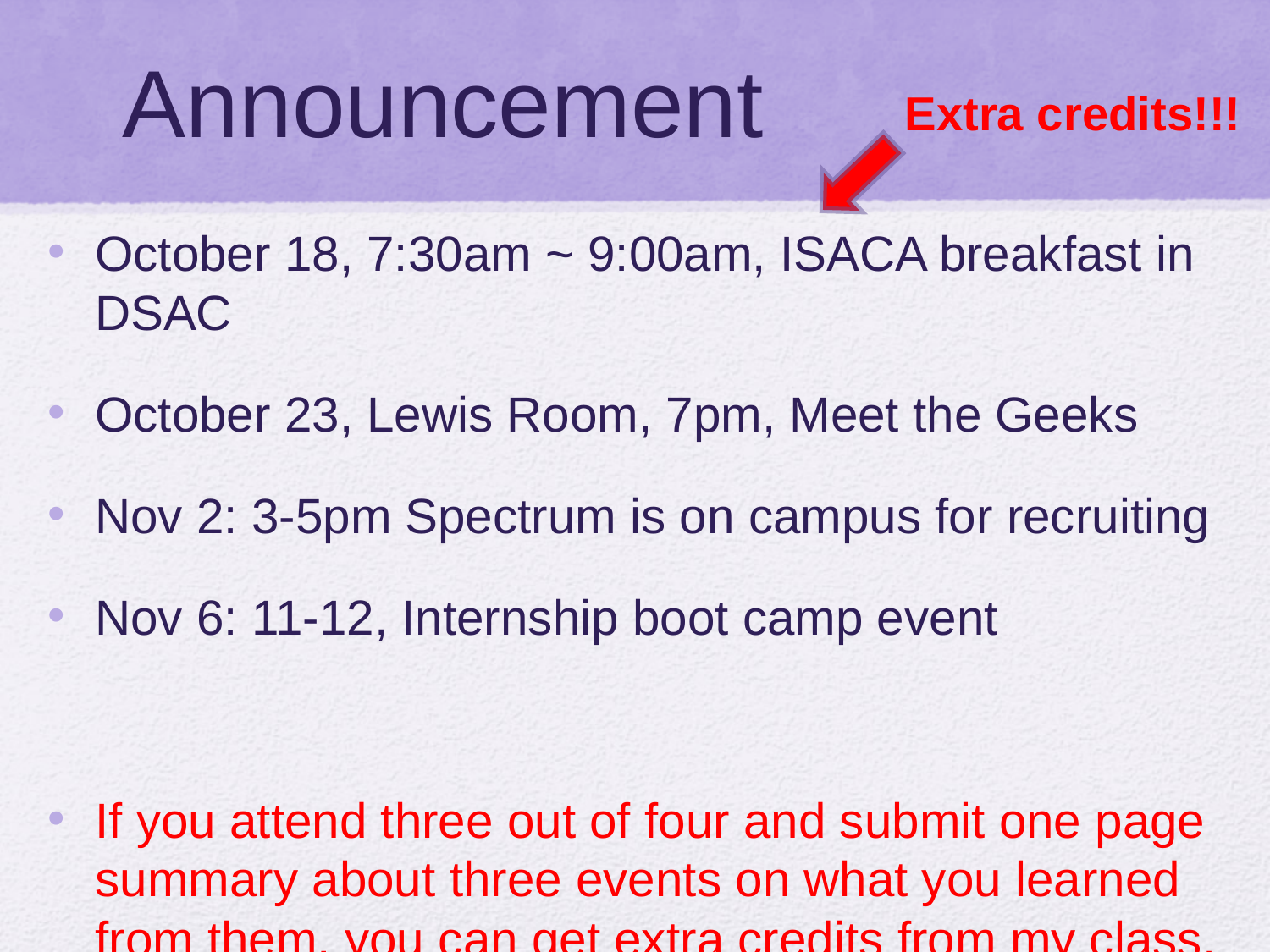

# Announcement
Extra credits!!!

October 18, 7:30am ~ 9:00am, ISACA breakfast in DSAC
October 23, Lewis Room, 7pm, Meet the Geeks
Nov 2: 3-5pm Spectrum is on campus for recruiting
Nov 6: 11-12, Internship boot camp event

If you attend three out of four and submit one page summary about three events on what you learned from them, you can get extra credits from my class.